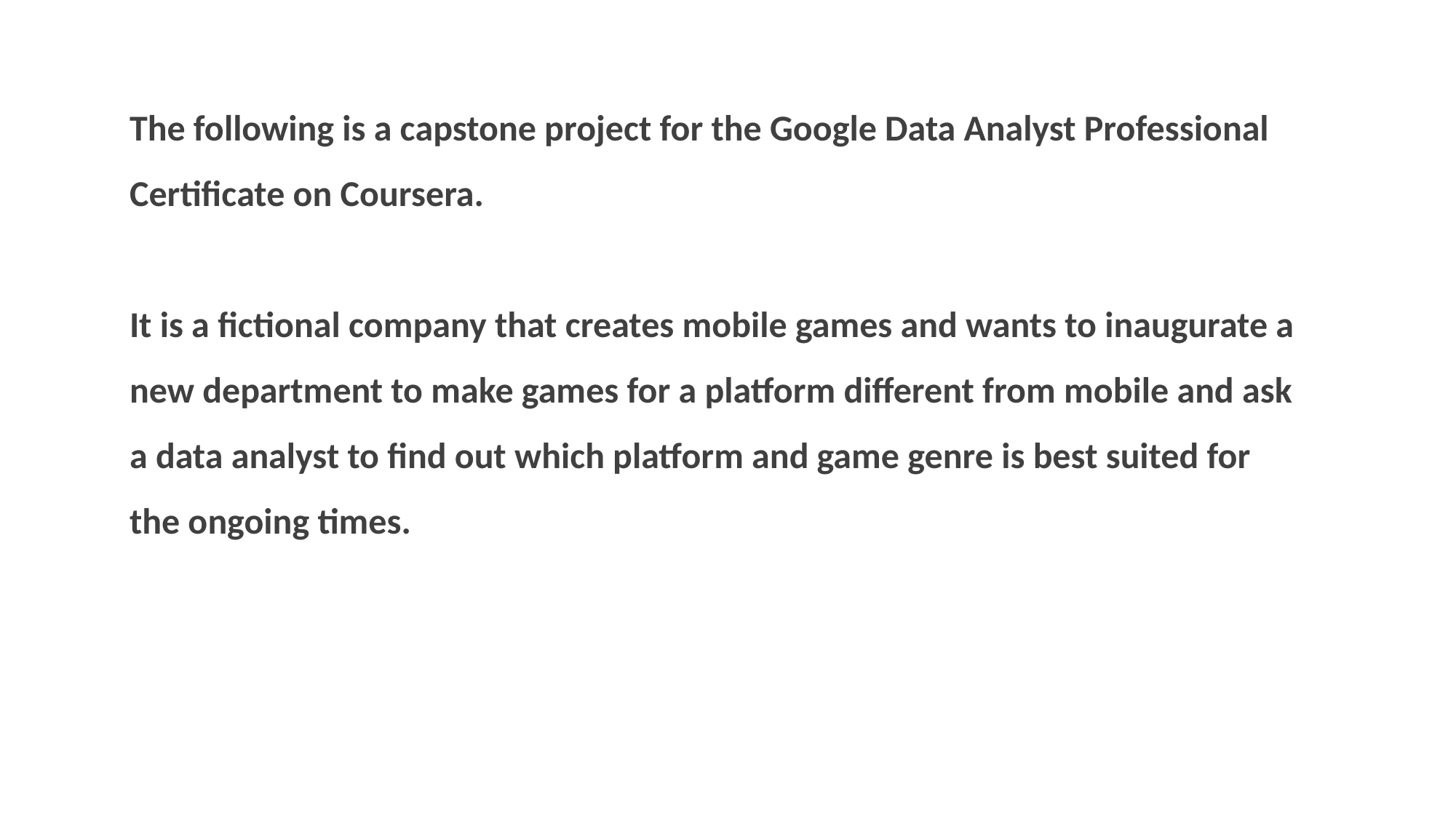

The following is a capstone project for the Google Data Analyst Professional Certificate on Coursera.

It is a fictional company that creates mobile games and wants to inaugurate a new department to make games for a platform different from mobile and ask a data analyst to find out which platform and game genre is best suited for the ongoing times.